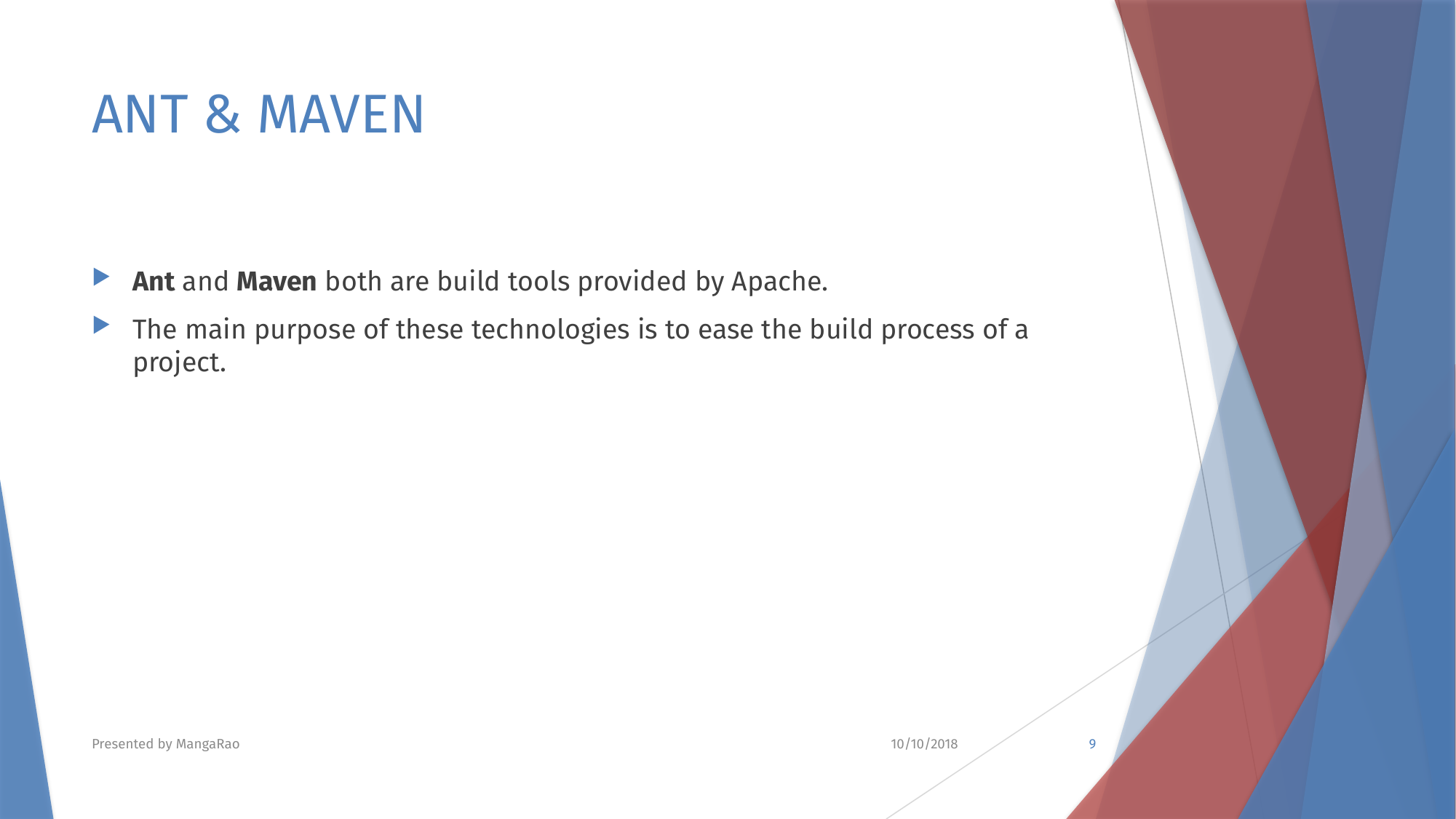

# ANT & MAVEN
Ant and Maven both are build tools provided by Apache.
The main purpose of these technologies is to ease the build process of a project.
Presented by MangaRao
10/10/2018
9